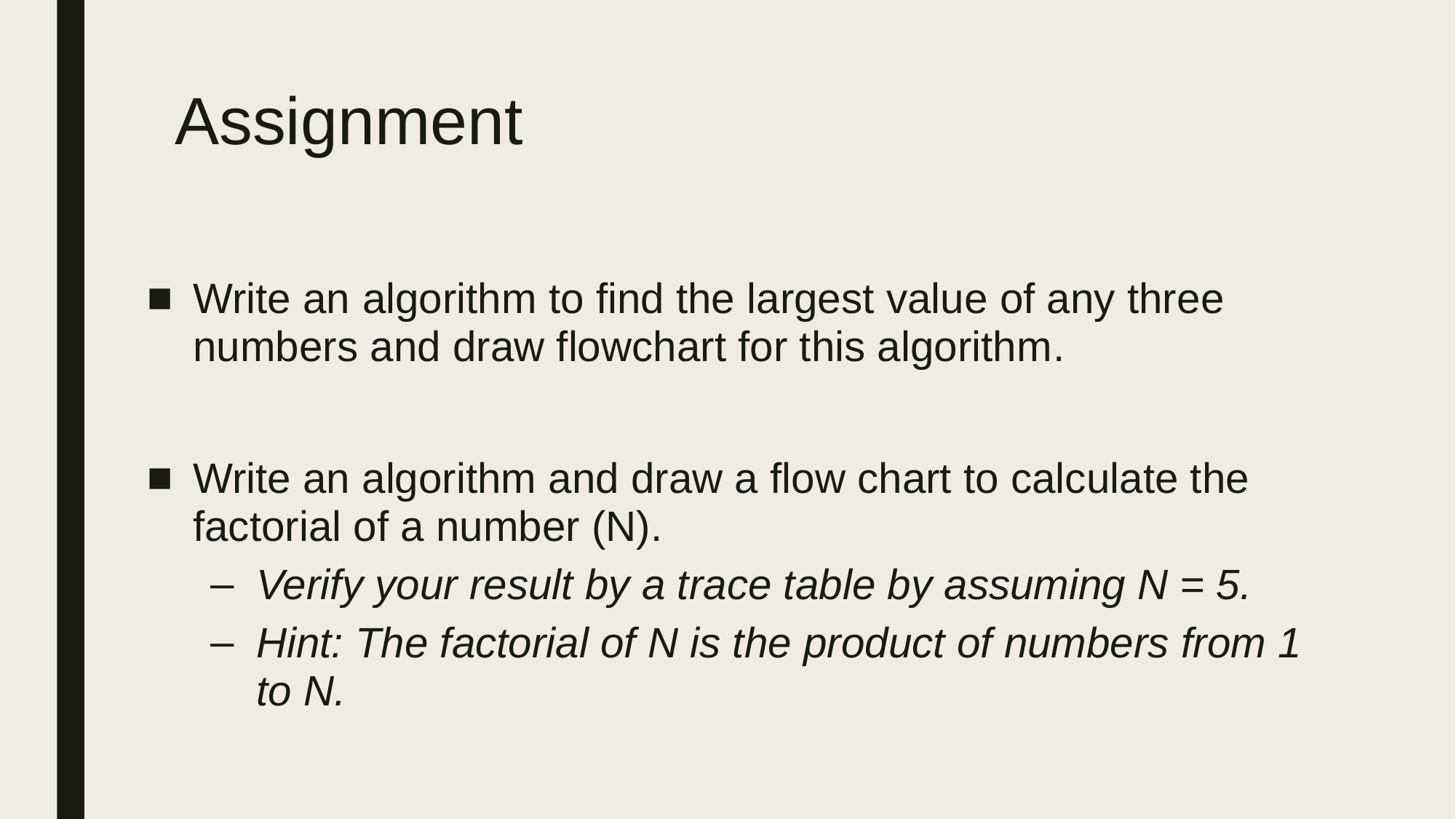

# Assignment

Write an algorithm to find the largest value of any three numbers and draw flowchart for this algorithm.

Write an algorithm and draw a flow chart to calculate the factorial of a number (N).
Verify your result by a trace table by assuming N = 5.
Hint: The factorial of N is the product of numbers from 1 to N.